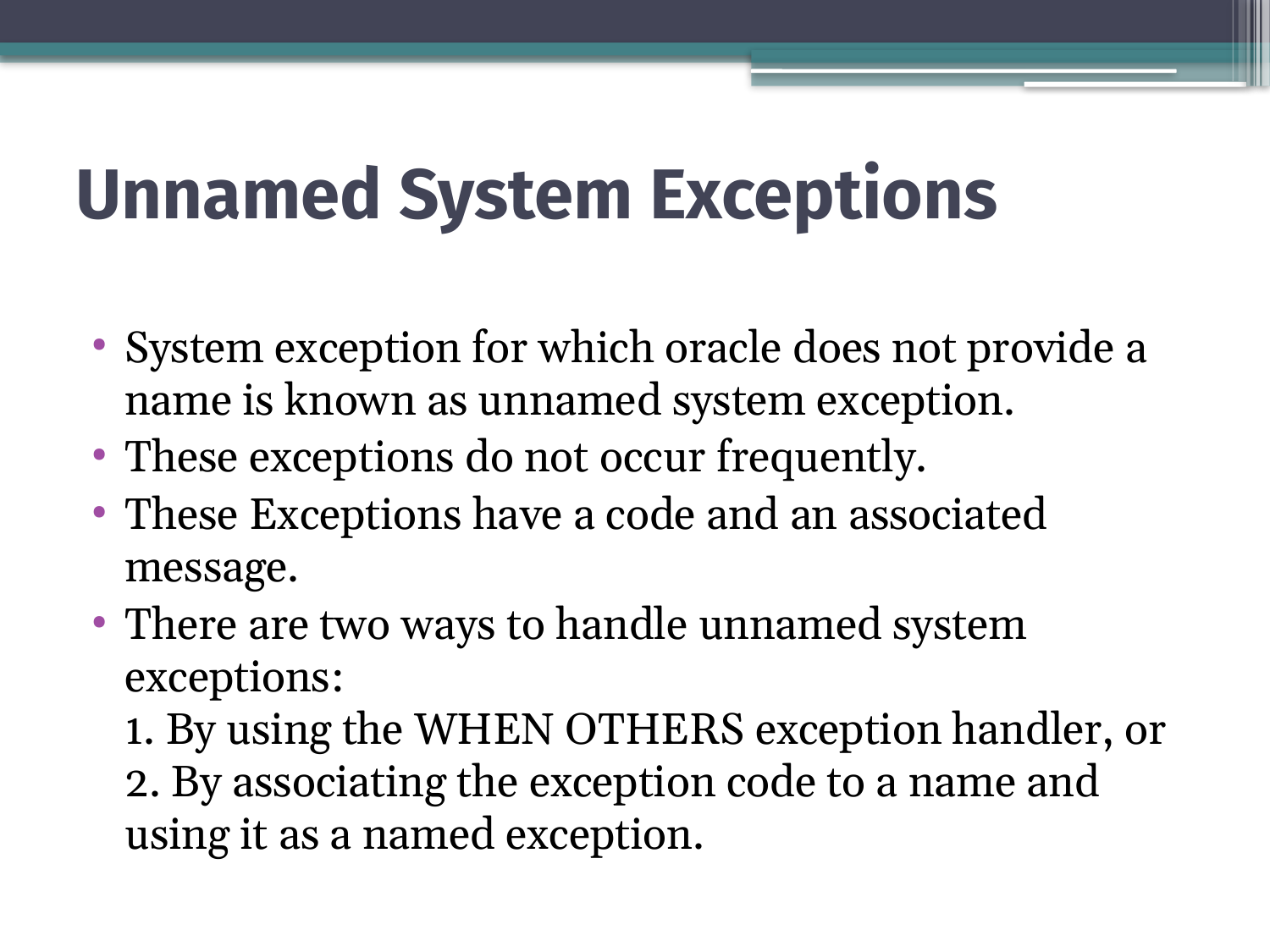

# Unnamed System Exceptions
System exception for which oracle does not provide a name is known as unnamed system exception.
These exceptions do not occur frequently.
These Exceptions have a code and an associated message.
There are two ways to handle unnamed system exceptions:
1. By using the WHEN OTHERS exception handler, or
2. By associating the exception code to a name and using it as a named exception.